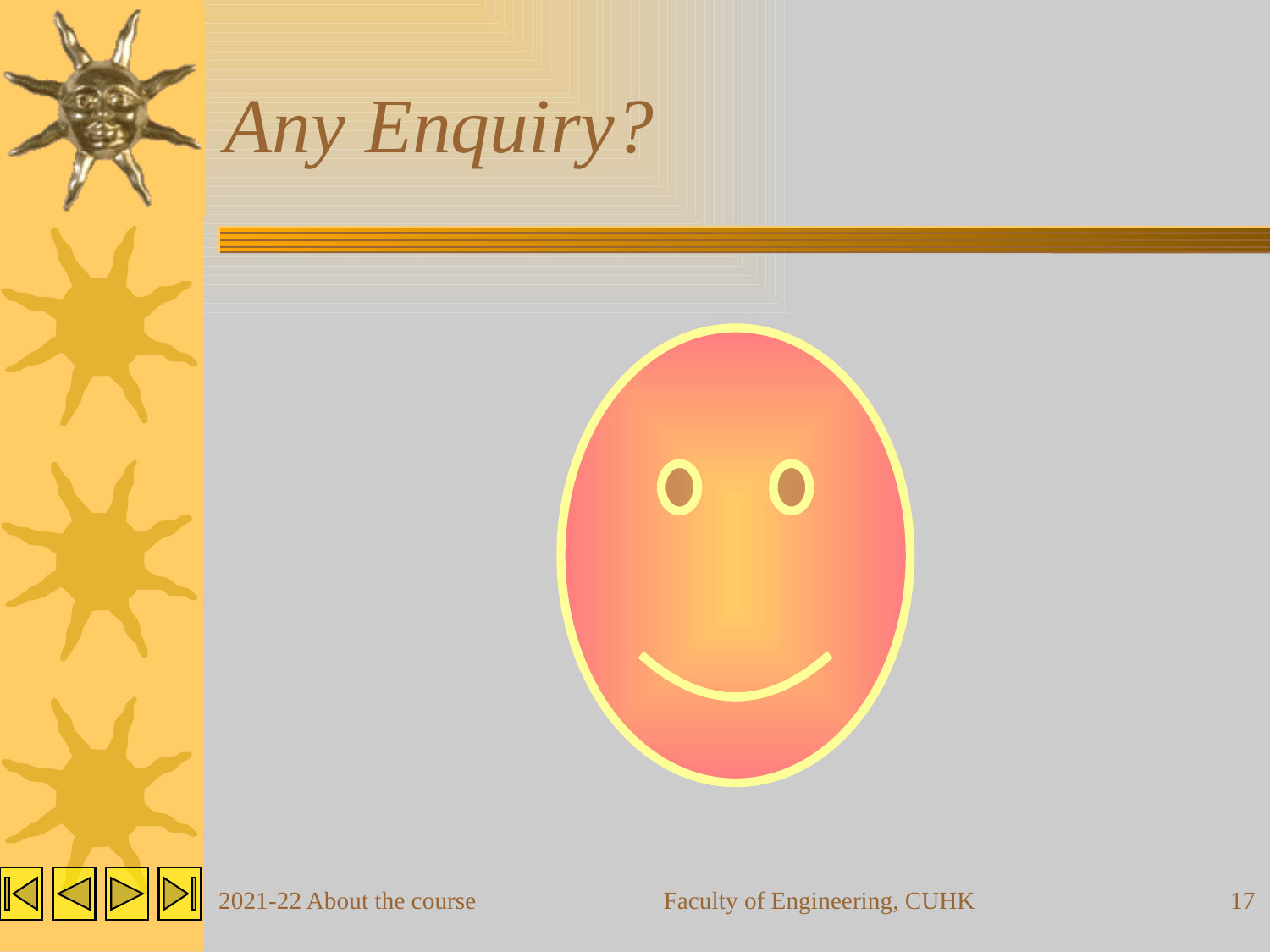

# Any Enquiry?

2021-22 About the course
Faculty of Engineering, CUHK
17